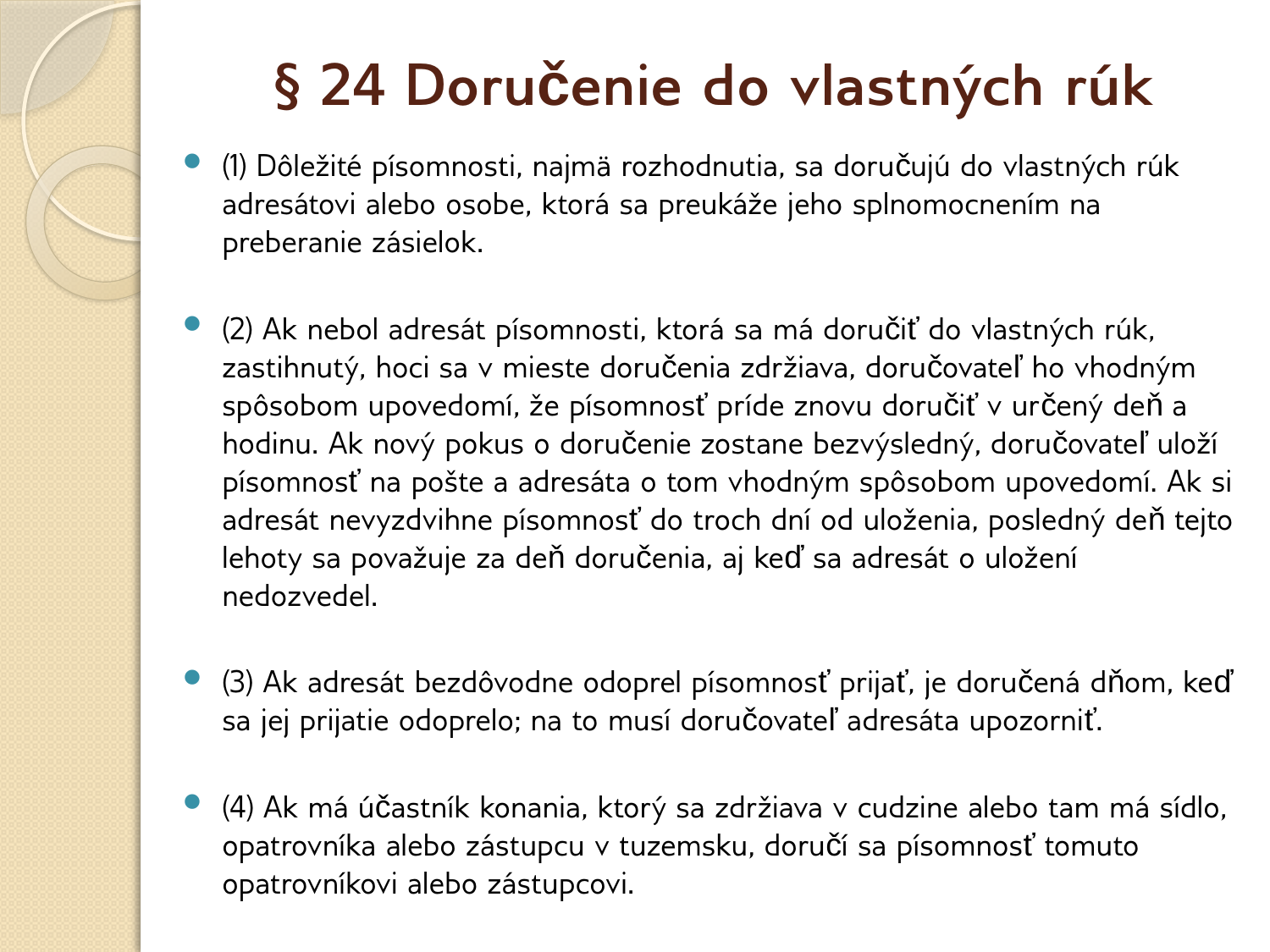

# § 24 Doručenie do vlastných rúk
(1) Dôležité písomnosti, najmä rozhodnutia, sa doručujú do vlastných rúk adresátovi alebo osobe, ktorá sa preukáže jeho splnomocnením na preberanie zásielok.
(2) Ak nebol adresát písomnosti, ktorá sa má doručiť do vlastných rúk, zastihnutý, hoci sa v mieste doručenia zdržiava, doručovateľ ho vhodným spôsobom upovedomí, že písomnosť príde znovu doručiť v určený deň a hodinu. Ak nový pokus o doručenie zostane bezvýsledný, doručovateľ uloží písomnosť na pošte a adresáta o tom vhodným spôsobom upovedomí. Ak si adresát nevyzdvihne písomnosť do troch dní od uloženia, posledný deň tejto lehoty sa považuje za deň doručenia, aj keď sa adresát o uložení nedozvedel.
(3) Ak adresát bezdôvodne odoprel písomnosť prijať, je doručená dňom, keď sa jej prijatie odoprelo; na to musí doručovateľ adresáta upozorniť.
(4) Ak má účastník konania, ktorý sa zdržiava v cudzine alebo tam má sídlo, opatrovníka alebo zástupcu v tuzemsku, doručí sa písomnosť tomuto opatrovníkovi alebo zástupcovi.